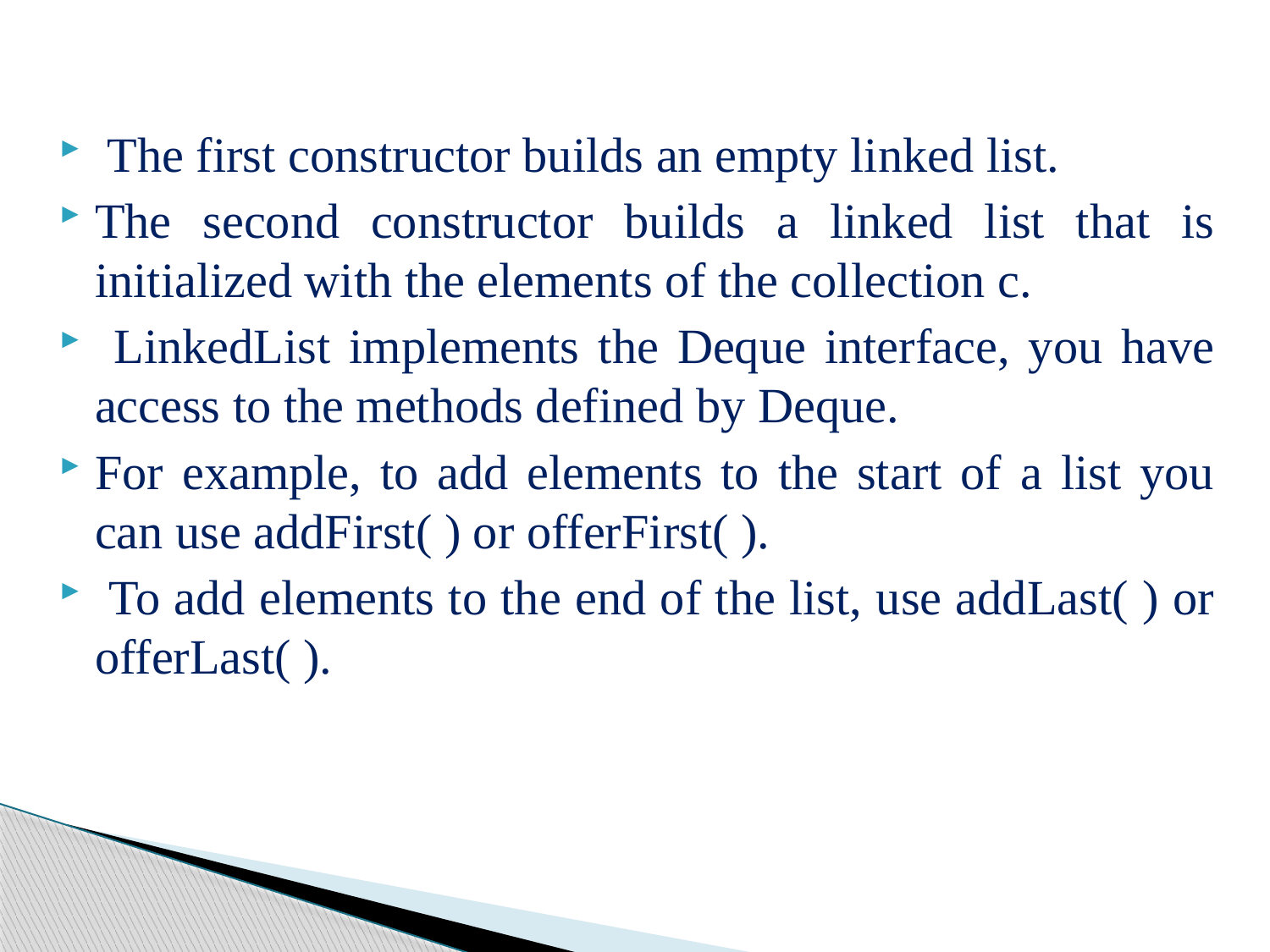

The first constructor builds an empty linked list.
The second constructor builds a linked list that is initialized with the elements of the collection c.
 LinkedList implements the Deque interface, you have access to the methods defined by Deque.
For example, to add elements to the start of a list you can use addFirst( ) or offerFirst( ).
 To add elements to the end of the list, use addLast( ) or offerLast( ).